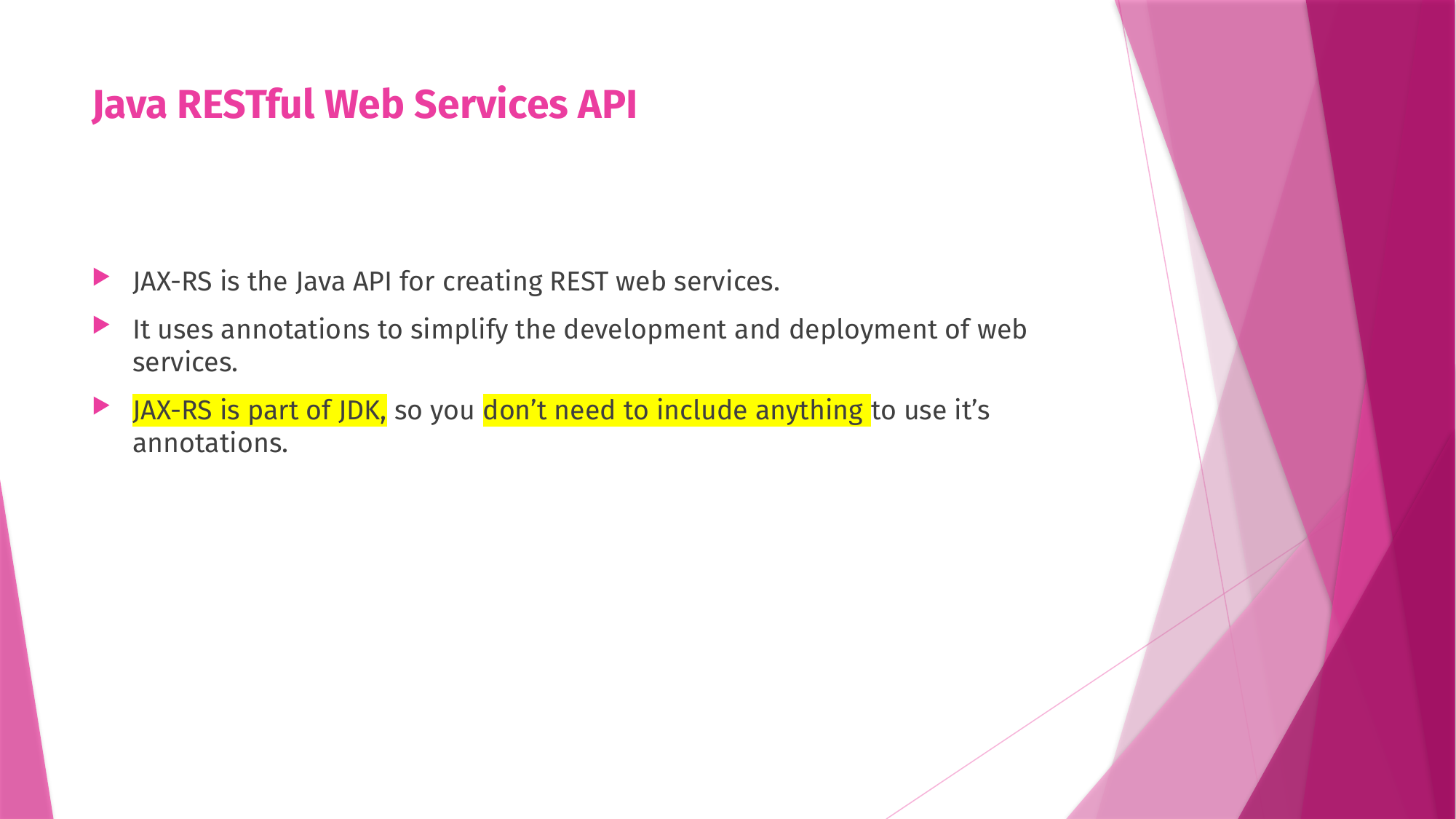

# Java RESTful Web Services API
JAX-RS is the Java API for creating REST web services.
It uses annotations to simplify the development and deployment of web services.
JAX-RS is part of JDK, so you don’t need to include anything to use it’s annotations.